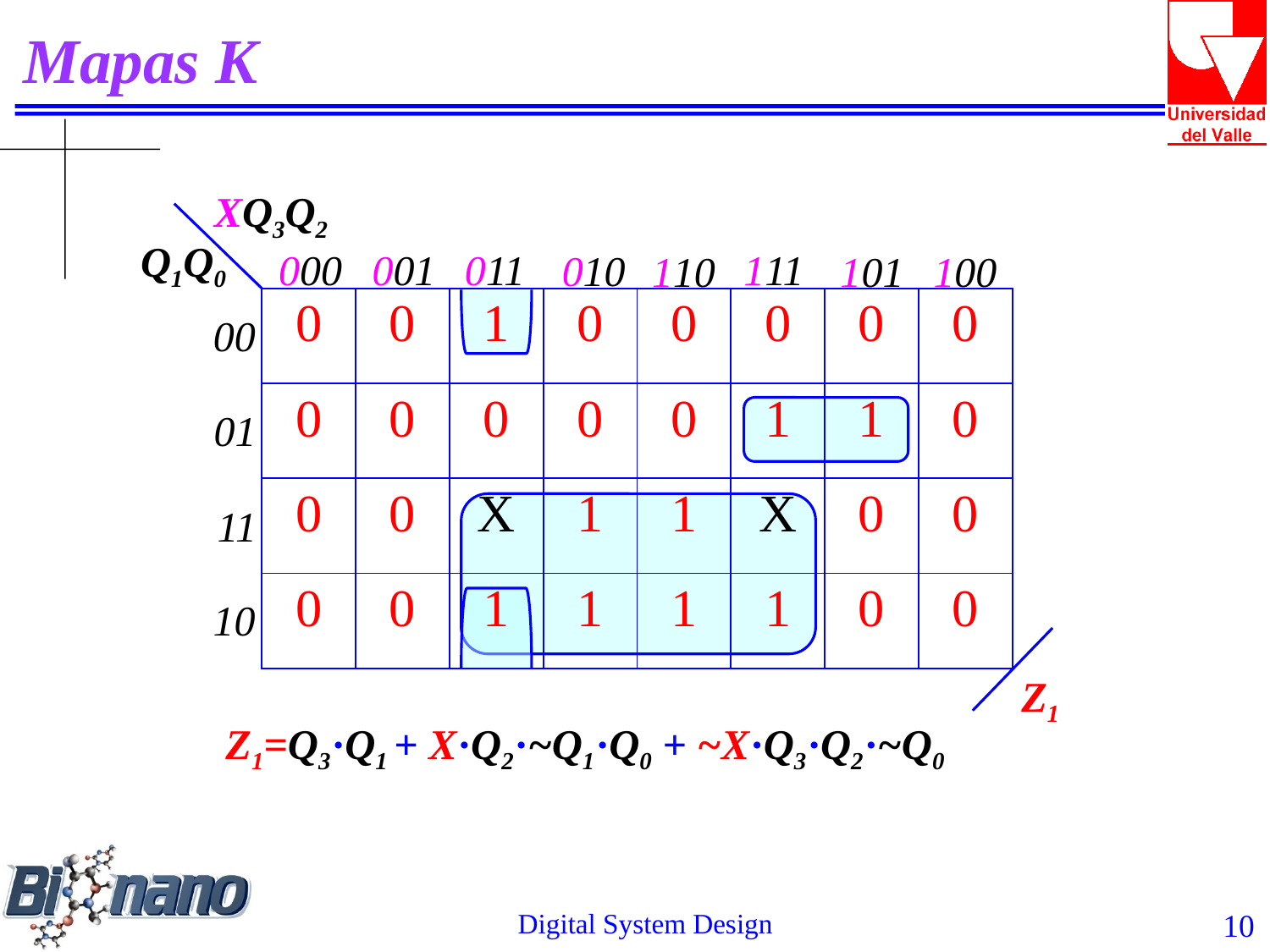

# Mapas K
XQ3Q2
Q1Q0
000
001
011
111
010
100
110
101

| 0 | 0 | 1 | 0 | 0 | 0 | 0 | 0 |
| --- | --- | --- | --- | --- | --- | --- | --- |
| 0 | 0 | 0 | 0 | 0 | 1 | 1 | 0 |
| 0 | 0 | X | 1 | 1 | X | 0 | 0 |
| 0 | 0 | 1 | 1 | 1 | 1 | 0 | 0 |
00
01

11

10

Z1
Z1=Q3·Q1 + X·Q2·~Q1·Q0 + ~X·Q3·Q2·~Q0